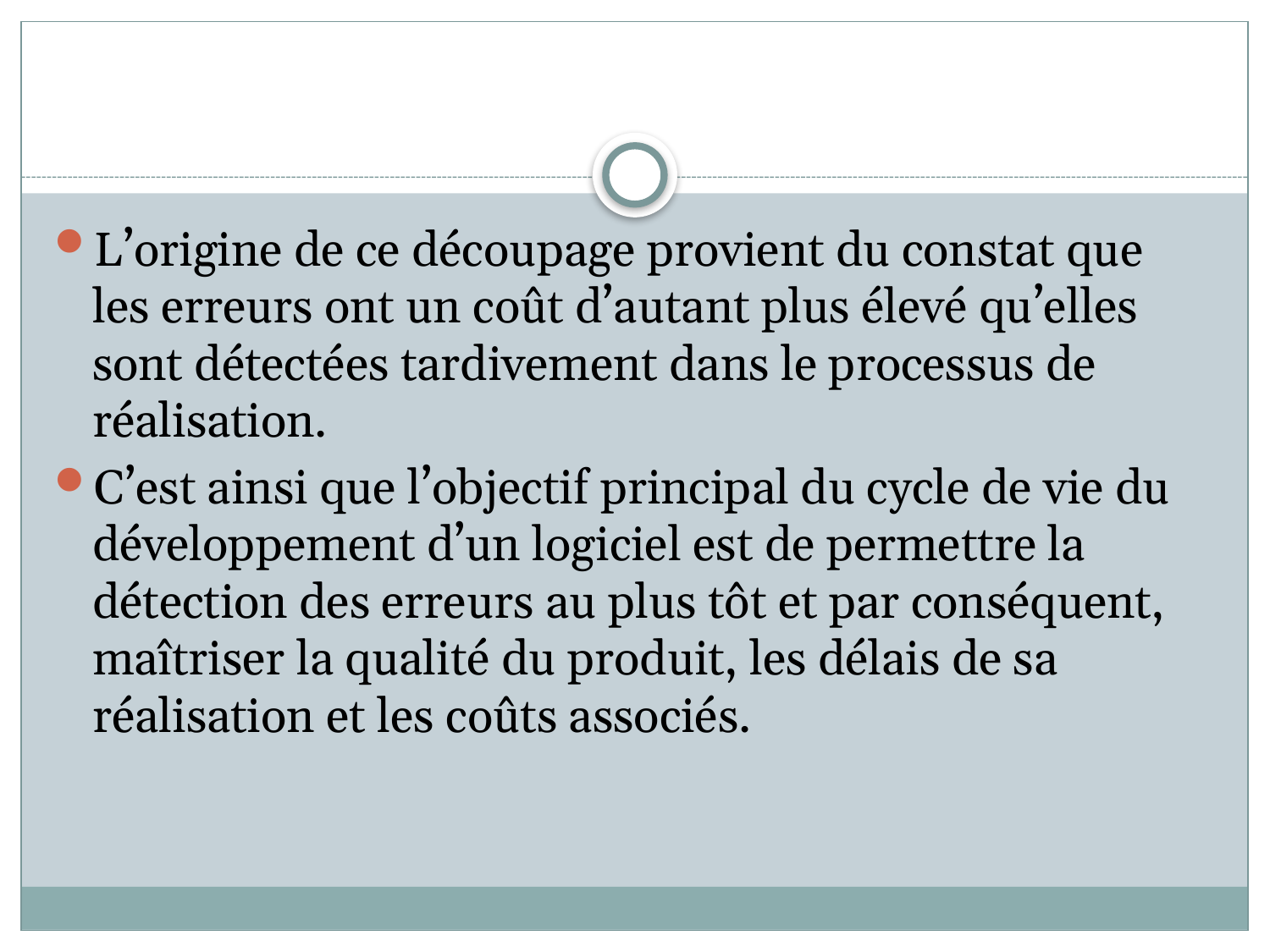

#
L’origine de ce découpage provient du constat que les erreurs ont un coût d’autant plus élevé qu’elles sont détectées tardivement dans le processus de réalisation.
C’est ainsi que l’objectif principal du cycle de vie du développement d’un logiciel est de permettre la détection des erreurs au plus tôt et par conséquent, maîtriser la qualité du produit, les délais de sa réalisation et les coûts associés.